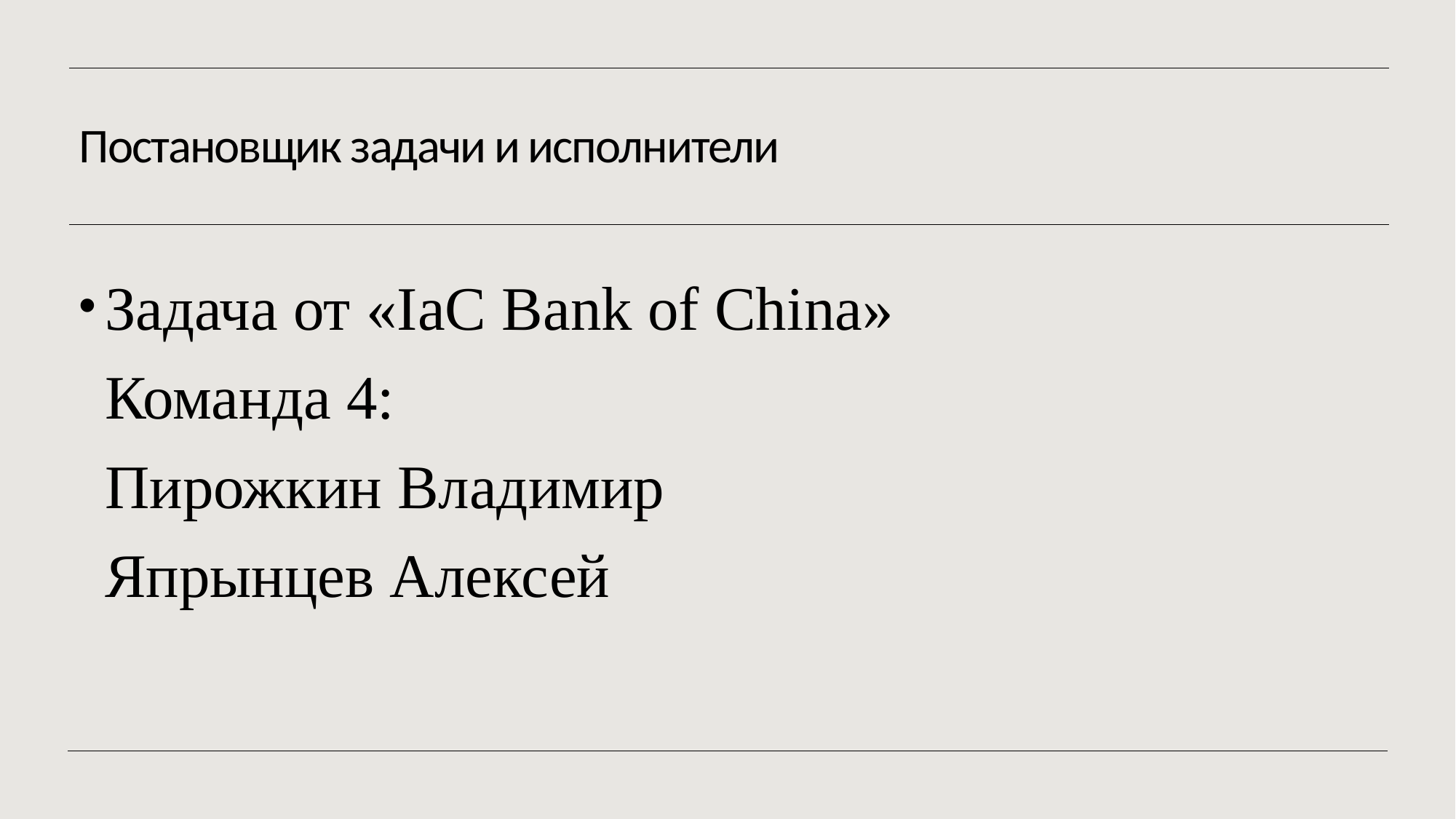

# Постановщик задачи и исполнители
Задача от «IaC Bank of China»
Команда 4:
Пирожкин Владимир
Япрынцев Алексей